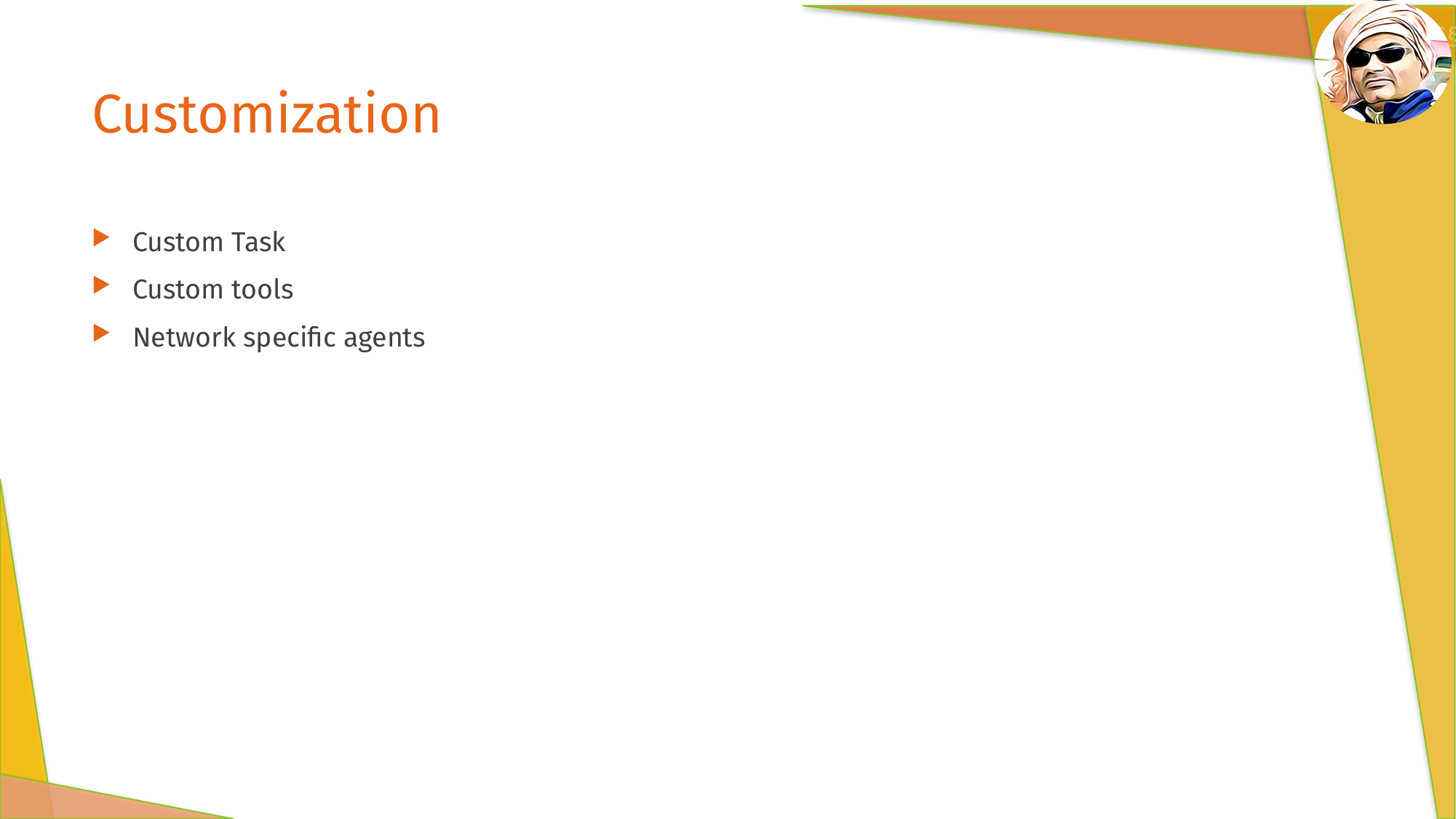

# Customization
Custom Task
Custom tools
Network specific agents